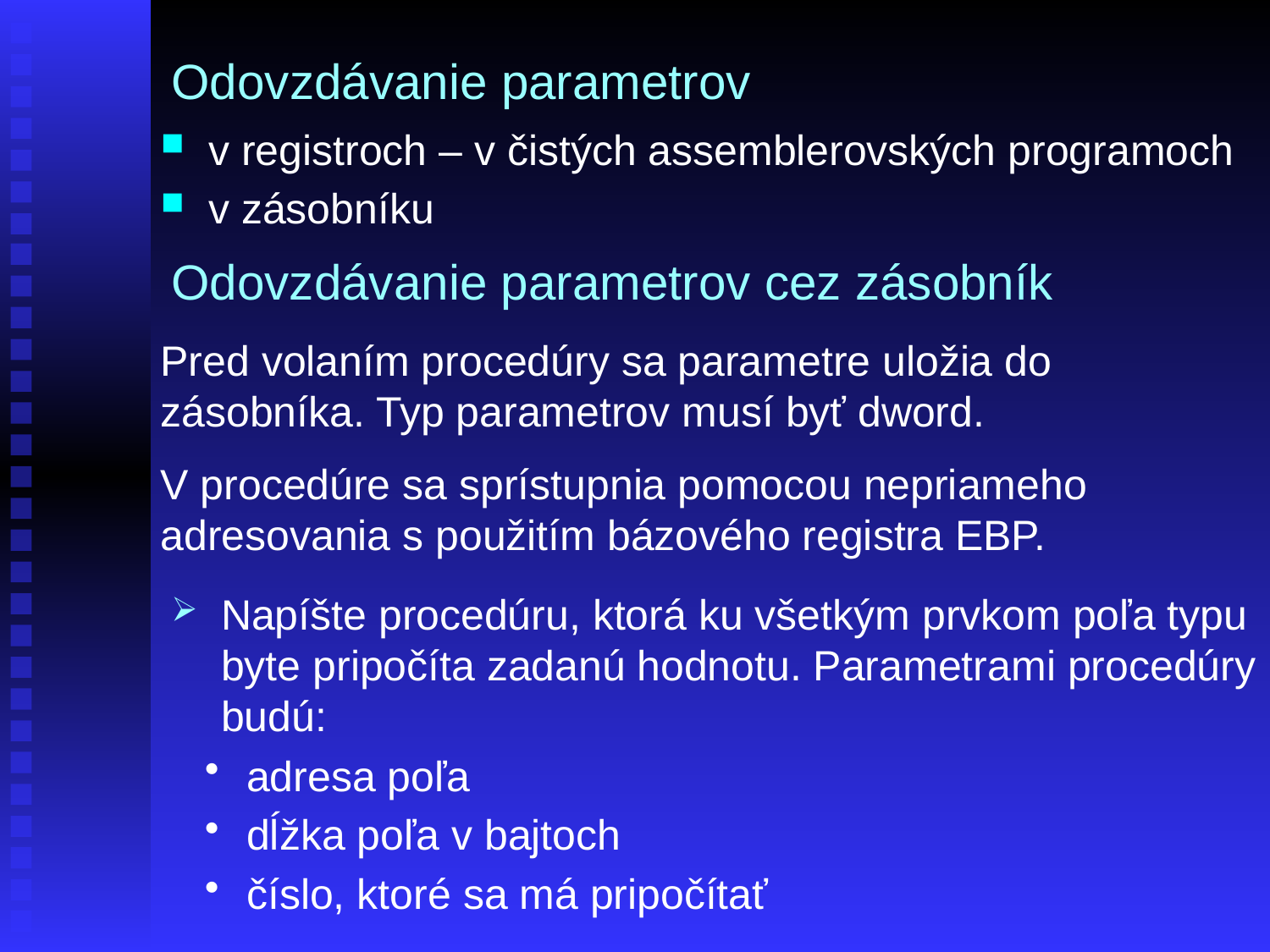

# Odovzdávanie parametrov
v registroch – v čistých assemblerovských programoch
v zásobníku
Odovzdávanie parametrov cez zásobník
Pred volaním procedúry sa parametre uložia do zásobníka. Typ parametrov musí byť dword.
V procedúre sa sprístupnia pomocou nepriameho adresovania s použitím bázového registra EBP.
Napíšte procedúru, ktorá ku všetkým prvkom poľa typu byte pripočíta zadanú hodnotu. Parametrami procedúry budú:
 adresa poľa
 dĺžka poľa v bajtoch
 číslo, ktoré sa má pripočítať